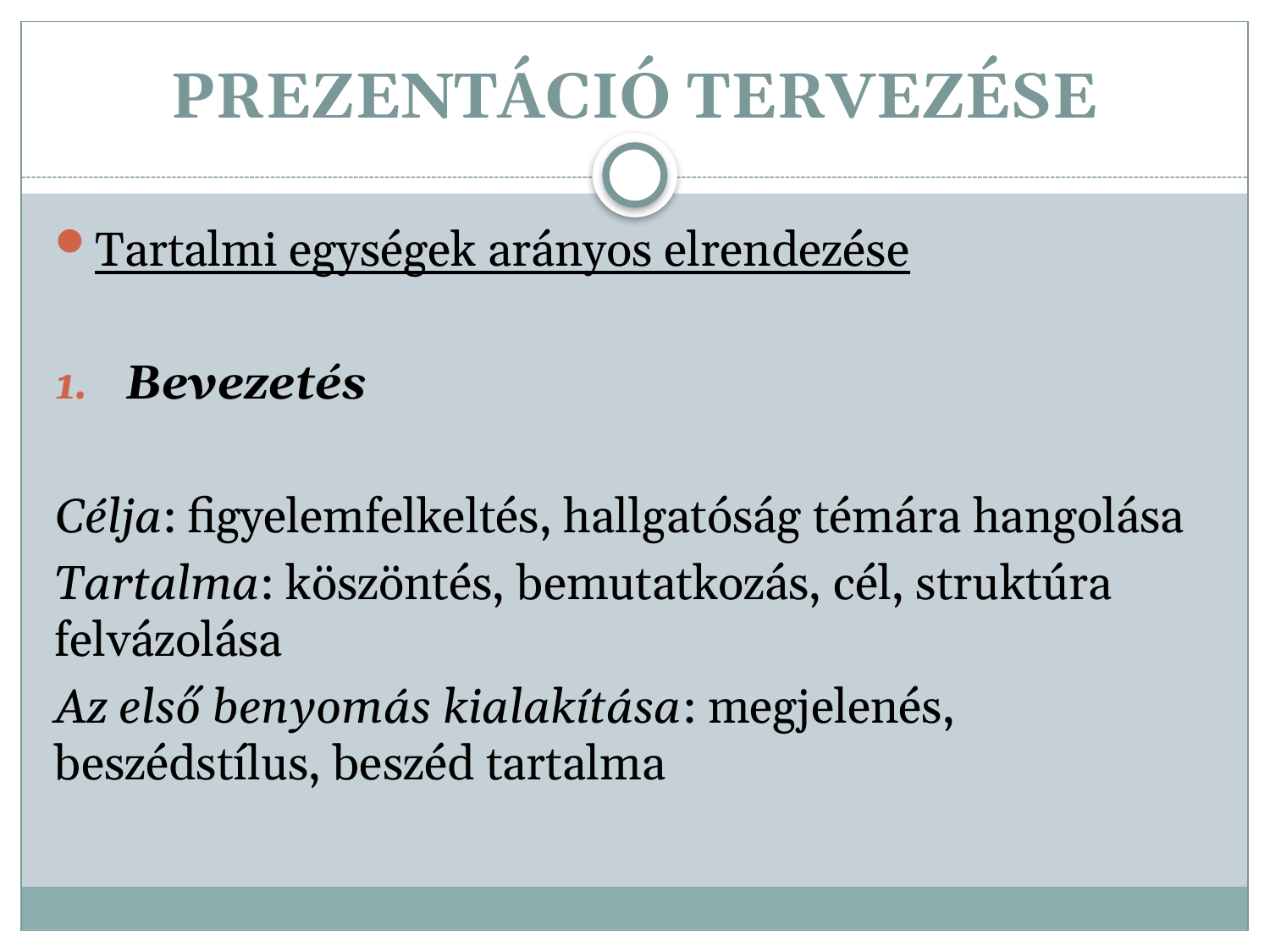

# PREZENTÁCIÓ TERVEZÉSE
Tartalmi egységek arányos elrendezése

Bevezetés

Célja: figyelemfelkeltés, hallgatóság témára hangolása
Tartalma: köszöntés, bemutatkozás, cél, struktúra felvázolása
Az első benyomás kialakítása: megjelenés, beszédstílus, beszéd tartalma